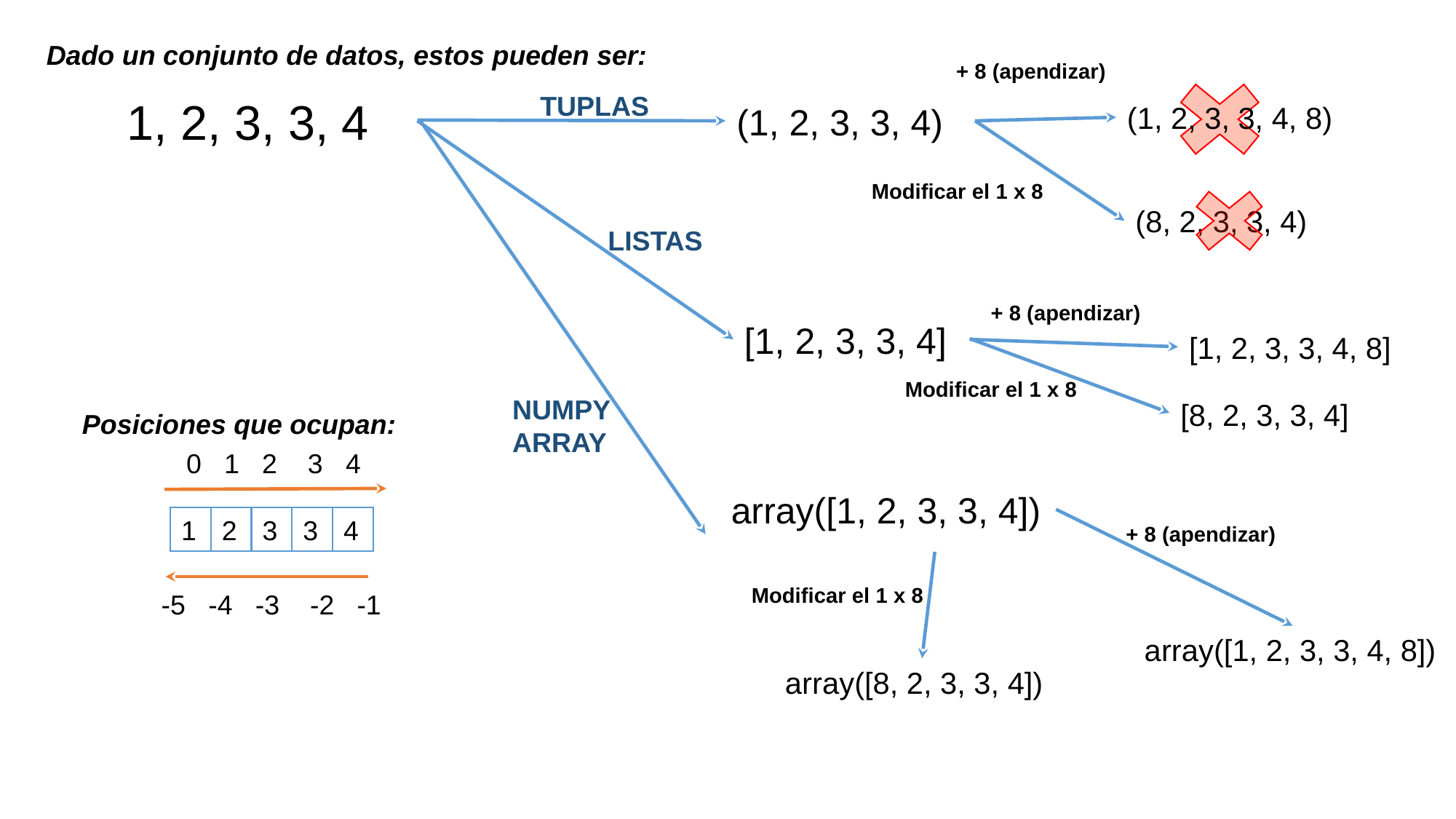

Dado un conjunto de datos, estos pueden ser:
+ 8 (apendizar)

TUPLAS
1, 2, 3, 3, 4
(1, 2, 3, 3, 4)
(1, 2, 3, 3, 4, 8)
Modificar el 1 x 8

(8, 2, 3, 3, 4)
LISTAS
+ 8 (apendizar)
[1, 2, 3, 3, 4]
[1, 2, 3, 3, 4, 8]
 NUMPY ARRAY
Modificar el 1 x 8
[8, 2, 3, 3, 4]
Posiciones que ocupan:
0   1   2    3   4
array([1, 2, 3, 3, 4])
1
2
3
3
4
+ 8 (apendizar)
Modificar el 1 x 8
-5   -4   -3    -2   -1
array([1, 2, 3, 3, 4, 8])
array([8, 2, 3, 3, 4])